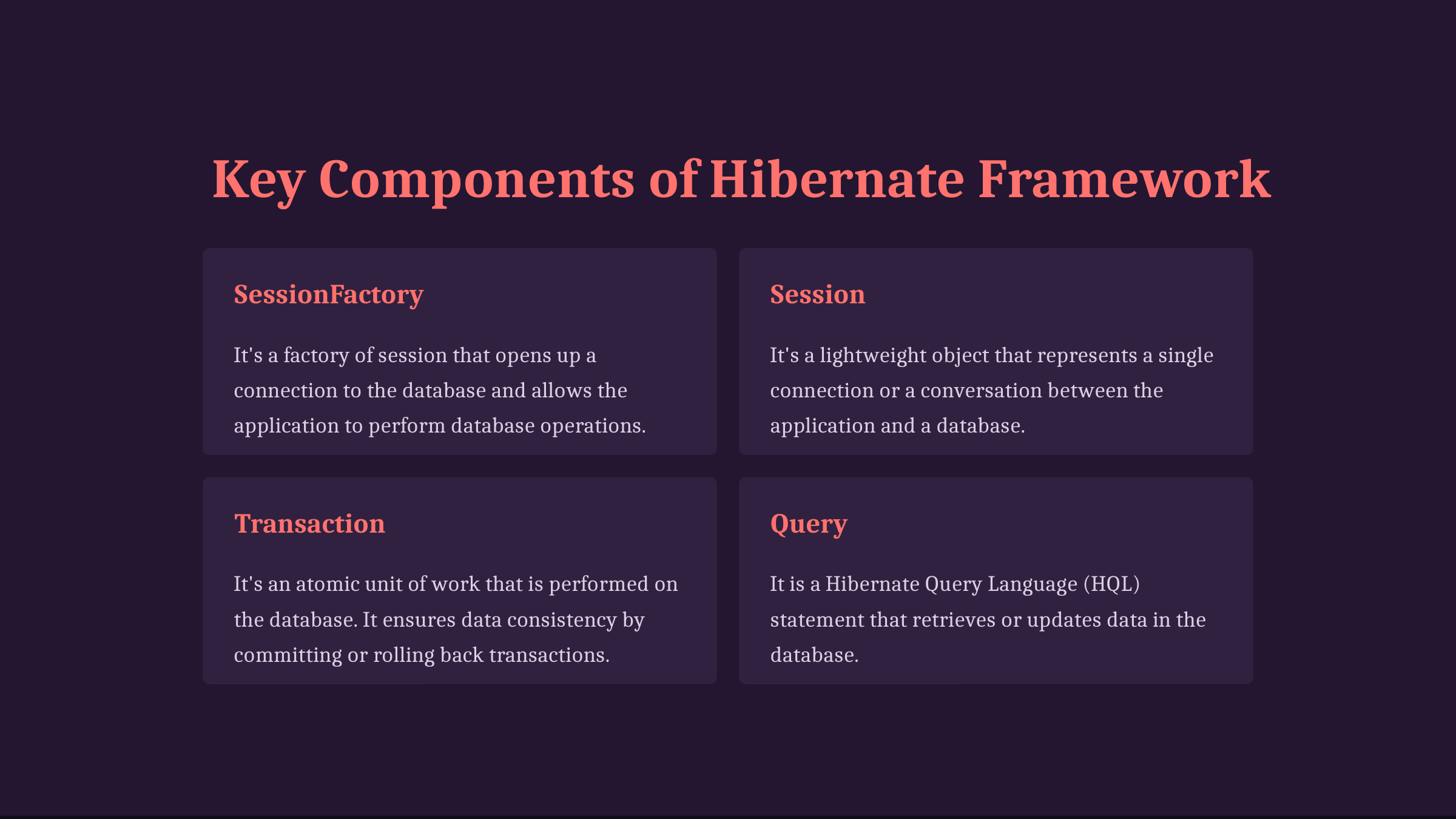

Key Components of Hibernate Framework

SessionFactory
Session
It's a factory of session that opens up a connection to the database and allows the application to perform database operations.
It's a lightweight object that represents a single connection or a conversation between the application and a database.

Transaction
Query
It's an atomic unit of work that is performed on the database. It ensures data consistency by committing or rolling back transactions.
It is a Hibernate Query Language (HQL) statement that retrieves or updates data in the database.